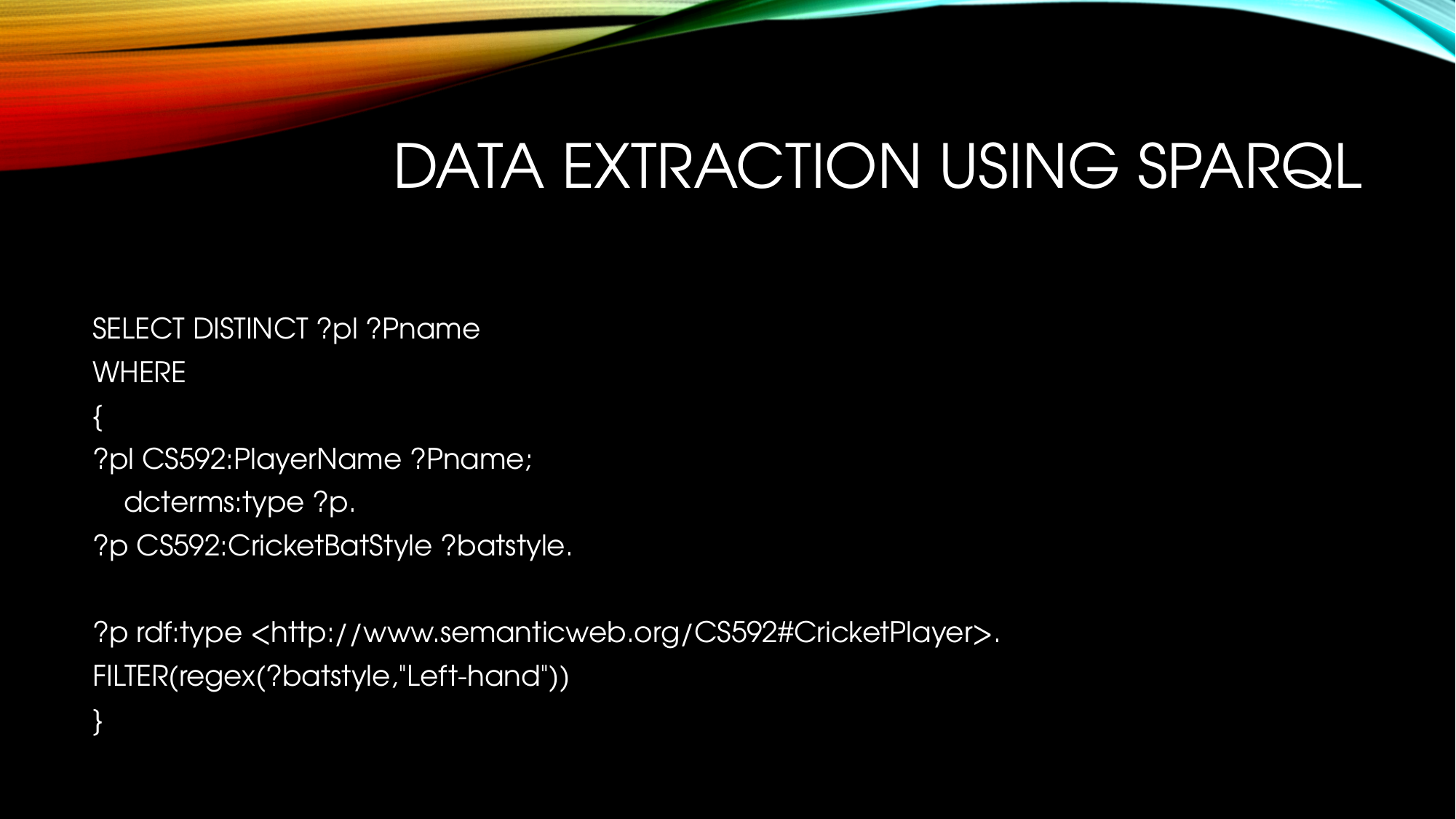

# Data extraction Using SPArQL

SELECT DISTINCT ?pl ?Pname
WHERE
{
?pl CS592:PlayerName ?Pname;
    dcterms:type ?p.
?p CS592:CricketBatStyle ?batstyle.

?p rdf:type <http://www.semanticweb.org/CS592#CricketPlayer>.
FILTER(regex(?batstyle,"Left-hand"))
}